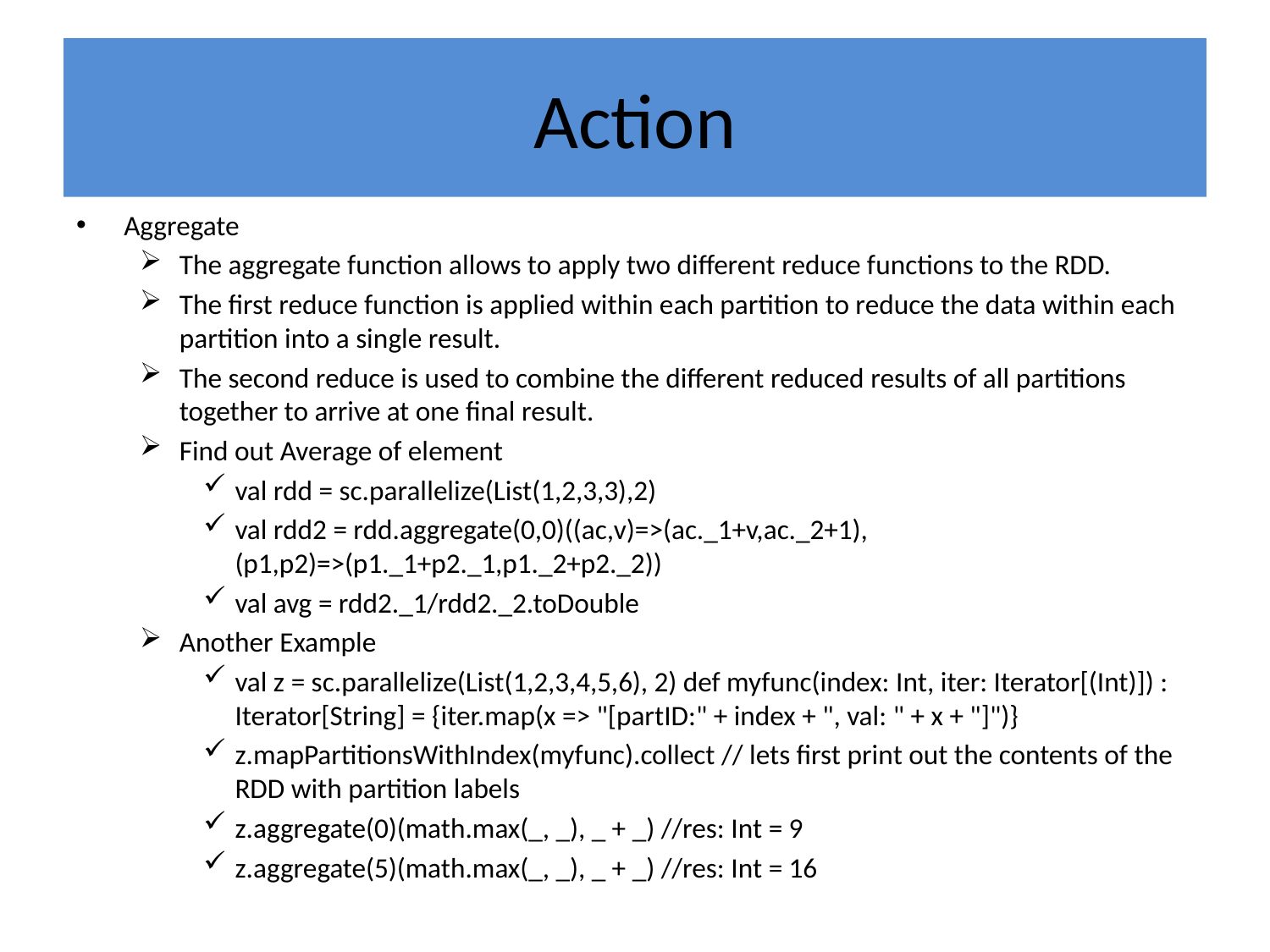

# Action
Aggregate
The aggregate function allows to apply two different reduce functions to the RDD.
The first reduce function is applied within each partition to reduce the data within each partition into a single result.
The second reduce is used to combine the different reduced results of all partitions together to arrive at one final result.
Find out Average of element
val rdd = sc.parallelize(List(1,2,3,3),2)
val rdd2 = rdd.aggregate(0,0)((ac,v)=>(ac._1+v,ac._2+1),(p1,p2)=>(p1._1+p2._1,p1._2+p2._2))
val avg = rdd2._1/rdd2._2.toDouble
Another Example
val z = sc.parallelize(List(1,2,3,4,5,6), 2) def myfunc(index: Int, iter: Iterator[(Int)]) : Iterator[String] = {iter.map(x => "[partID:" + index + ", val: " + x + "]")}
z.mapPartitionsWithIndex(myfunc).collect // lets first print out the contents of the RDD with partition labels
z.aggregate(0)(math.max(_, _), _ + _) //res: Int = 9
z.aggregate(5)(math.max(_, _), _ + _) //res: Int = 16